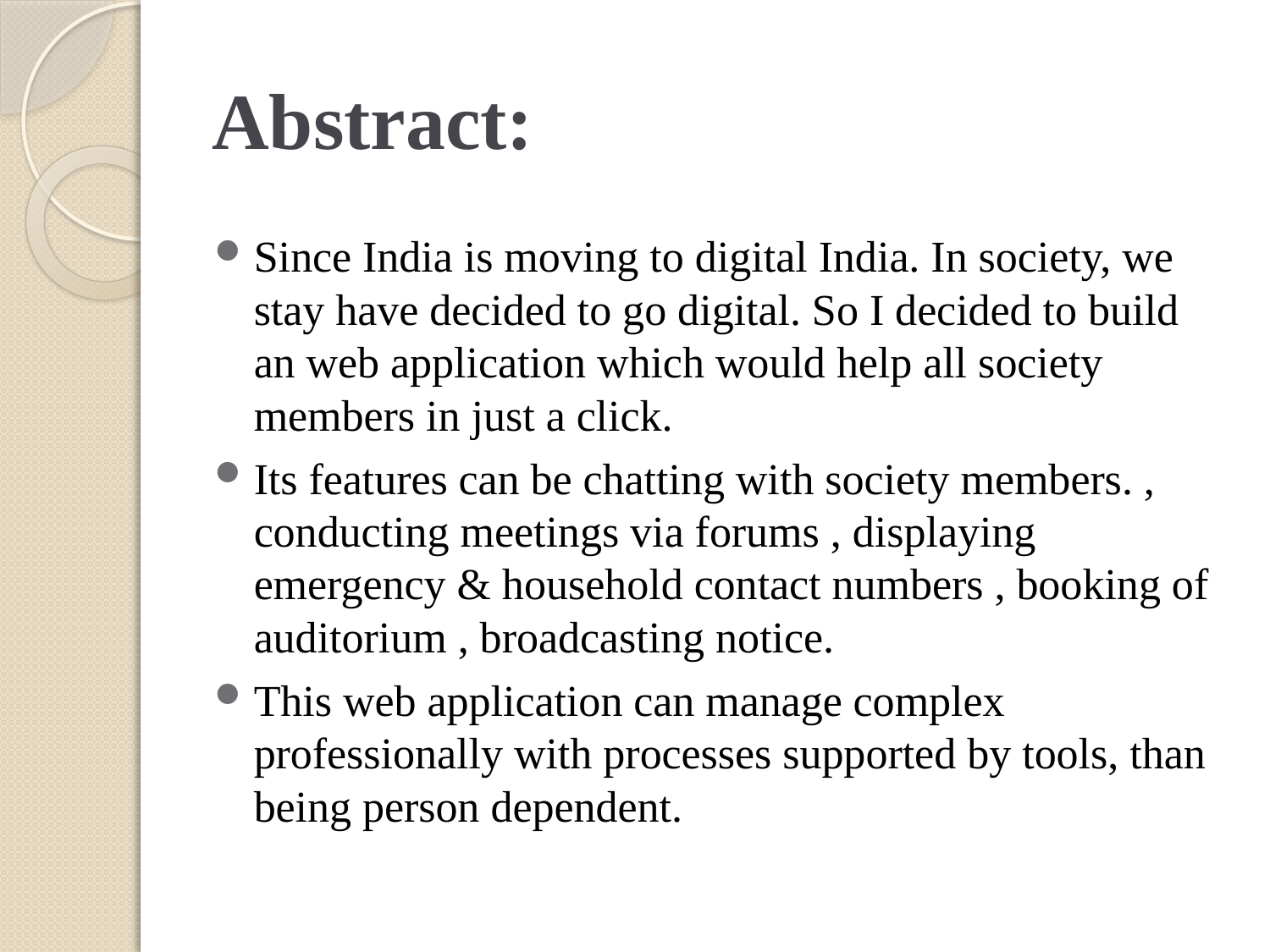

# Abstract:
Since India is moving to digital India. In society, we stay have decided to go digital. So I decided to build an web application which would help all society members in just a click.
Its features can be chatting with society members. , conducting meetings via forums , displaying emergency & household contact numbers , booking of auditorium , broadcasting notice.
This web application can manage complex professionally with processes supported by tools, than being person dependent.